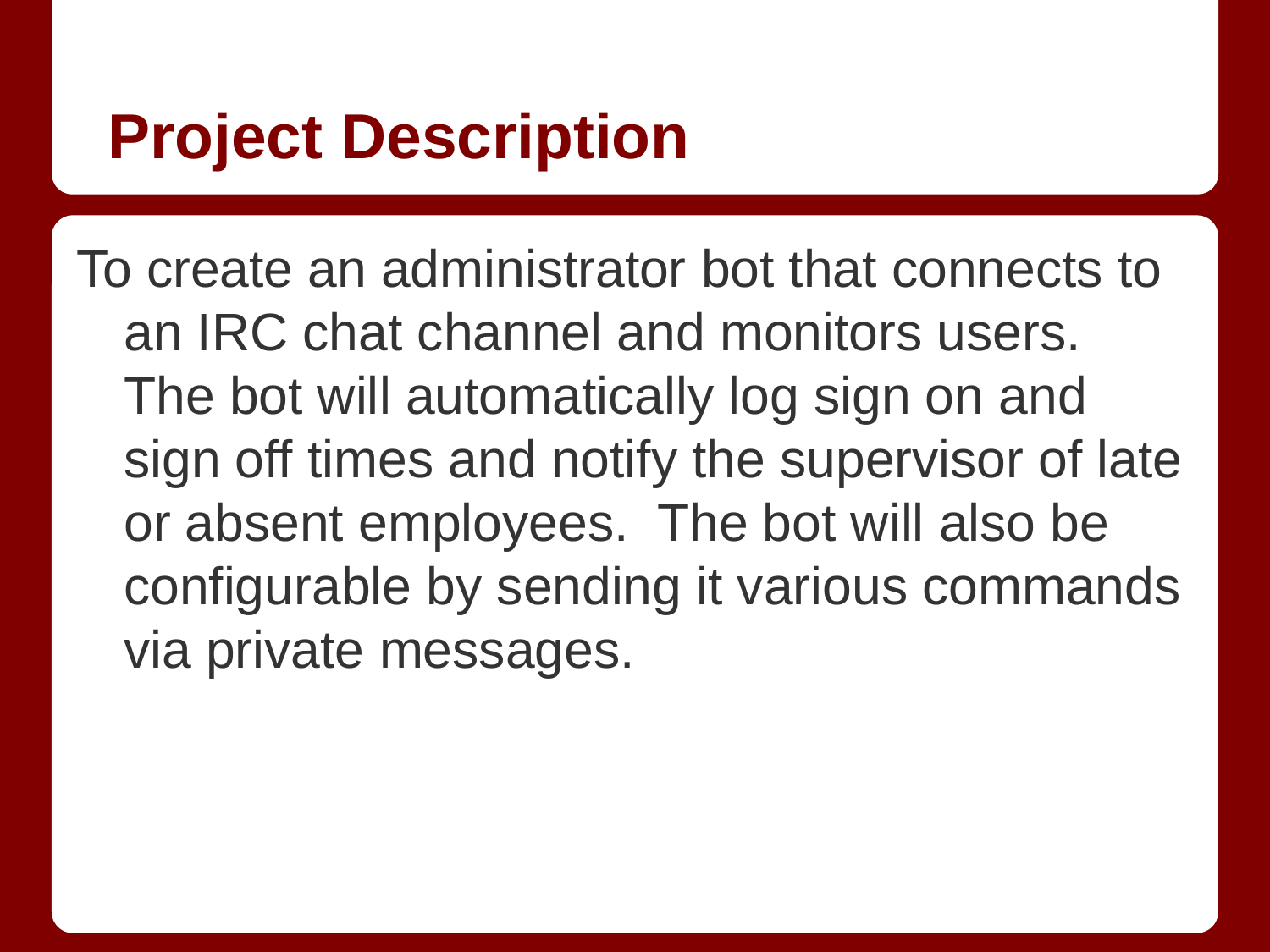

# Project Description
To create an administrator bot that connects to an IRC chat channel and monitors users.  The bot will automatically log sign on and sign off times and notify the supervisor of late or absent employees.  The bot will also be configurable by sending it various commands via private messages.